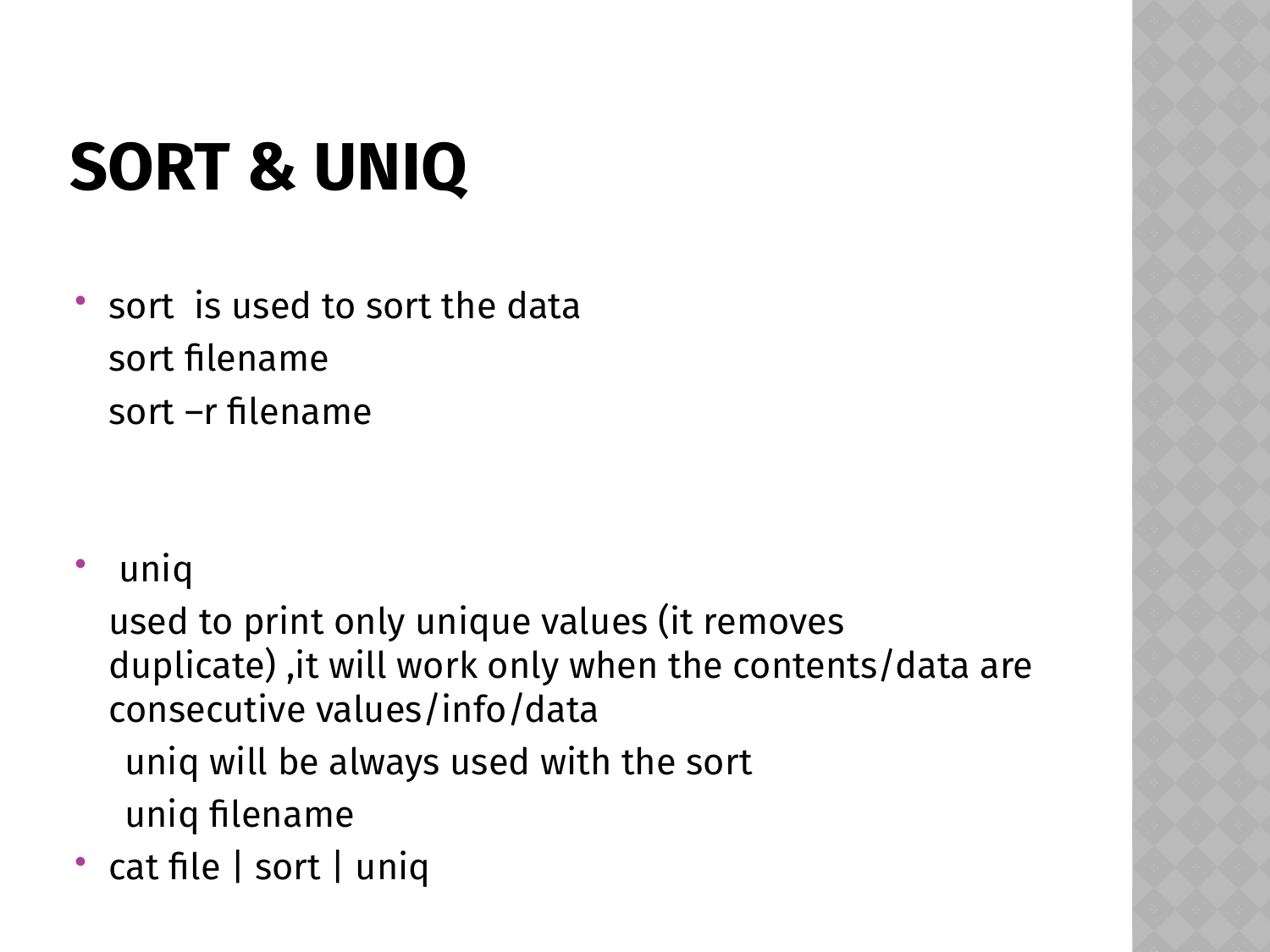

# Sort & Uniq

sort  is used to sort the data
	sort filename
	sort –r filename

 uniq
	used to print only unique values (it removes duplicate) ,it will work only when the contents/data are consecutive values/info/data
     uniq will be always used with the sort
     uniq filename
cat file | sort | uniq